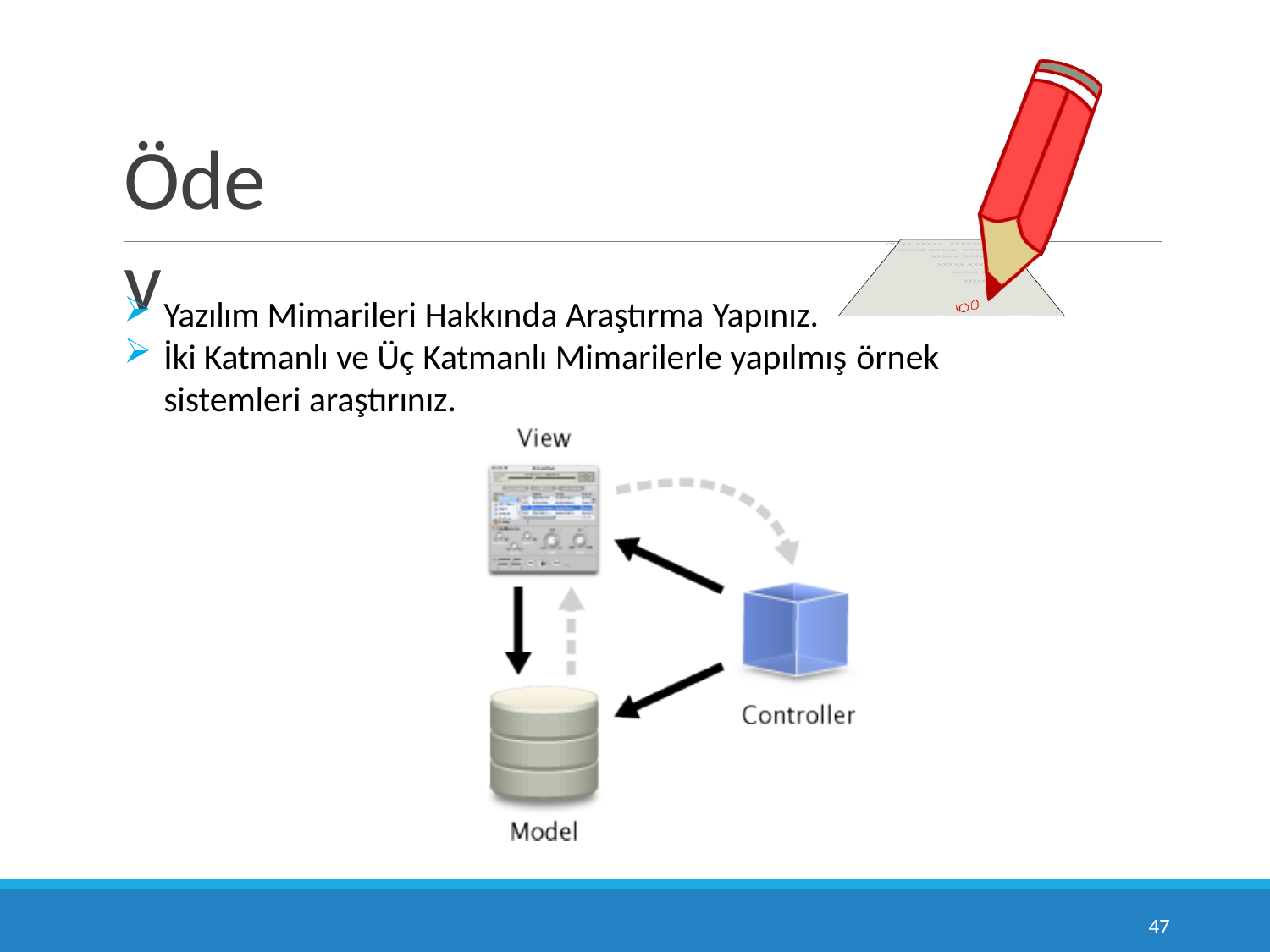

# Ödev

Yazılım Mimarileri Hakkında Araştırma Yapınız.
İki Katmanlı ve Üç Katmanlı Mimarilerle yapılmış örnek
sistemleri araştırınız.

47